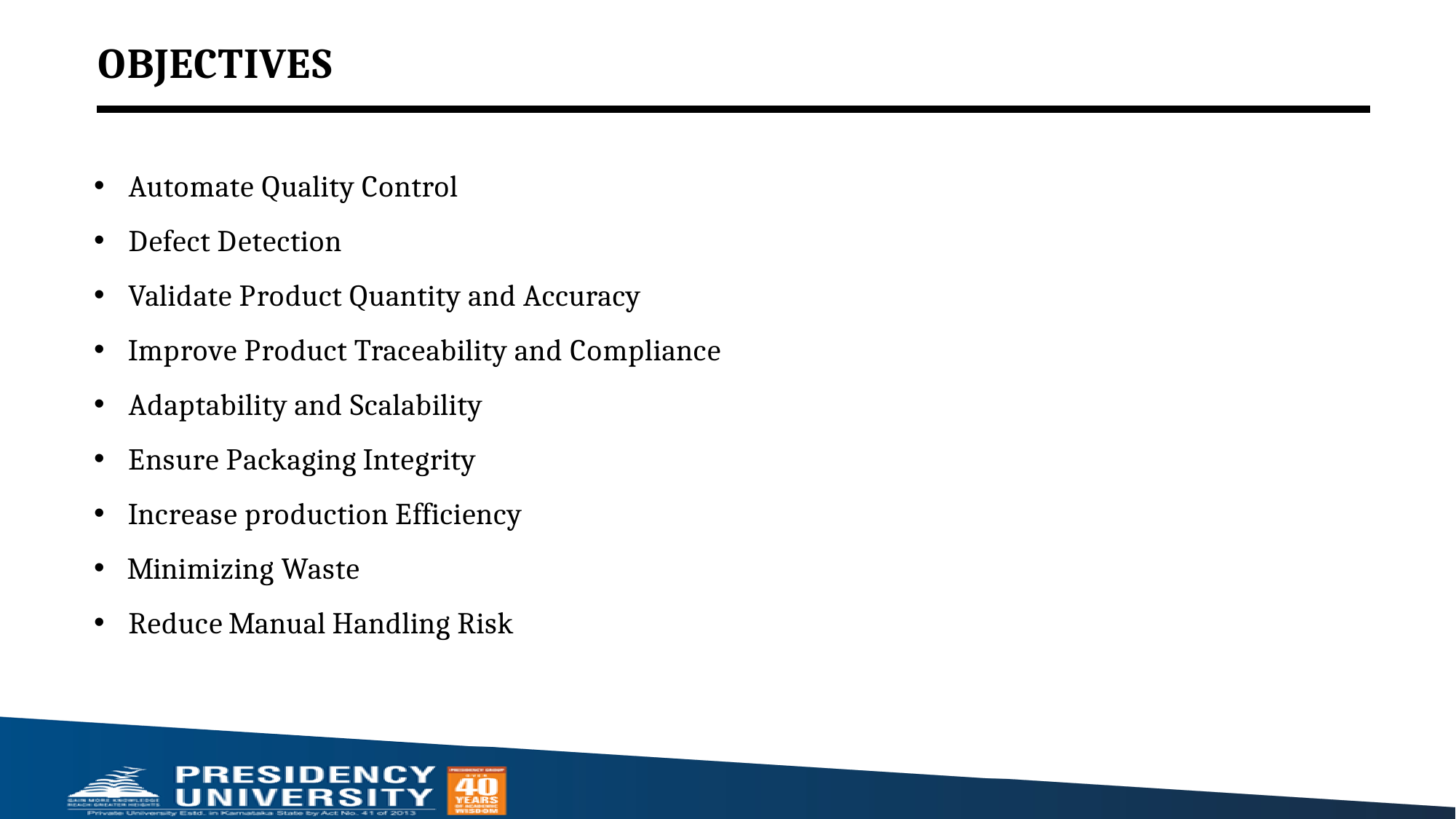

OBJECTIVES
Automate Quality Control
Defect Detection
Validate Product Quantity and Accuracy
Improve Product Traceability and Compliance
Adaptability and Scalability
Ensure Packaging Integrity
Increase production Efficiency
Minimizing Waste
Reduce Manual Handling Risk